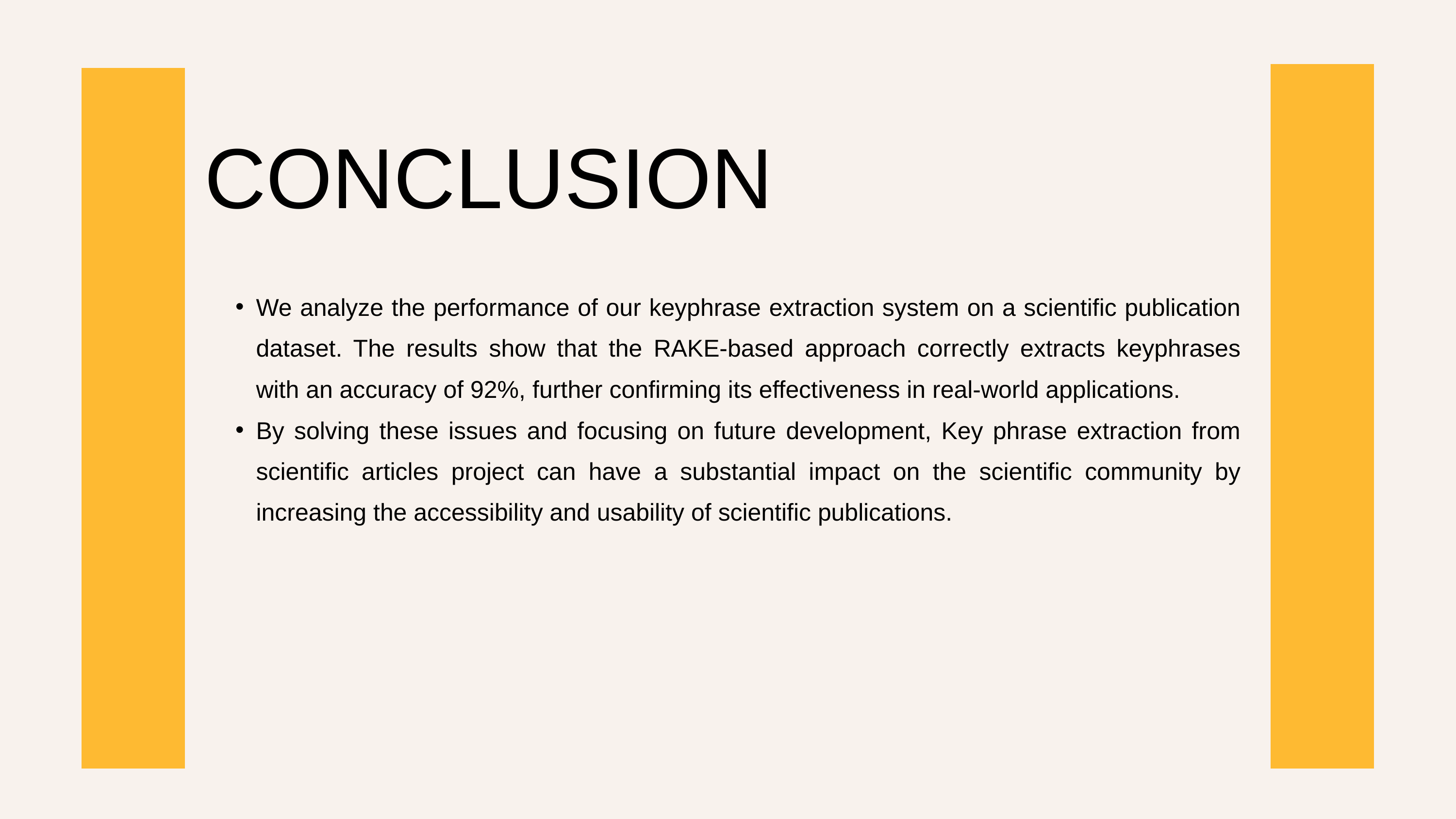

CONCLUSION
We analyze the performance of our keyphrase extraction system on a scientific publication dataset. The results show that the RAKE-based approach correctly extracts keyphrases with an accuracy of 92%, further confirming its effectiveness in real-world applications.
By solving these issues and focusing on future development, Key phrase extraction from scientific articles project can have a substantial impact on the scientific community by increasing the accessibility and usability of scientific publications.